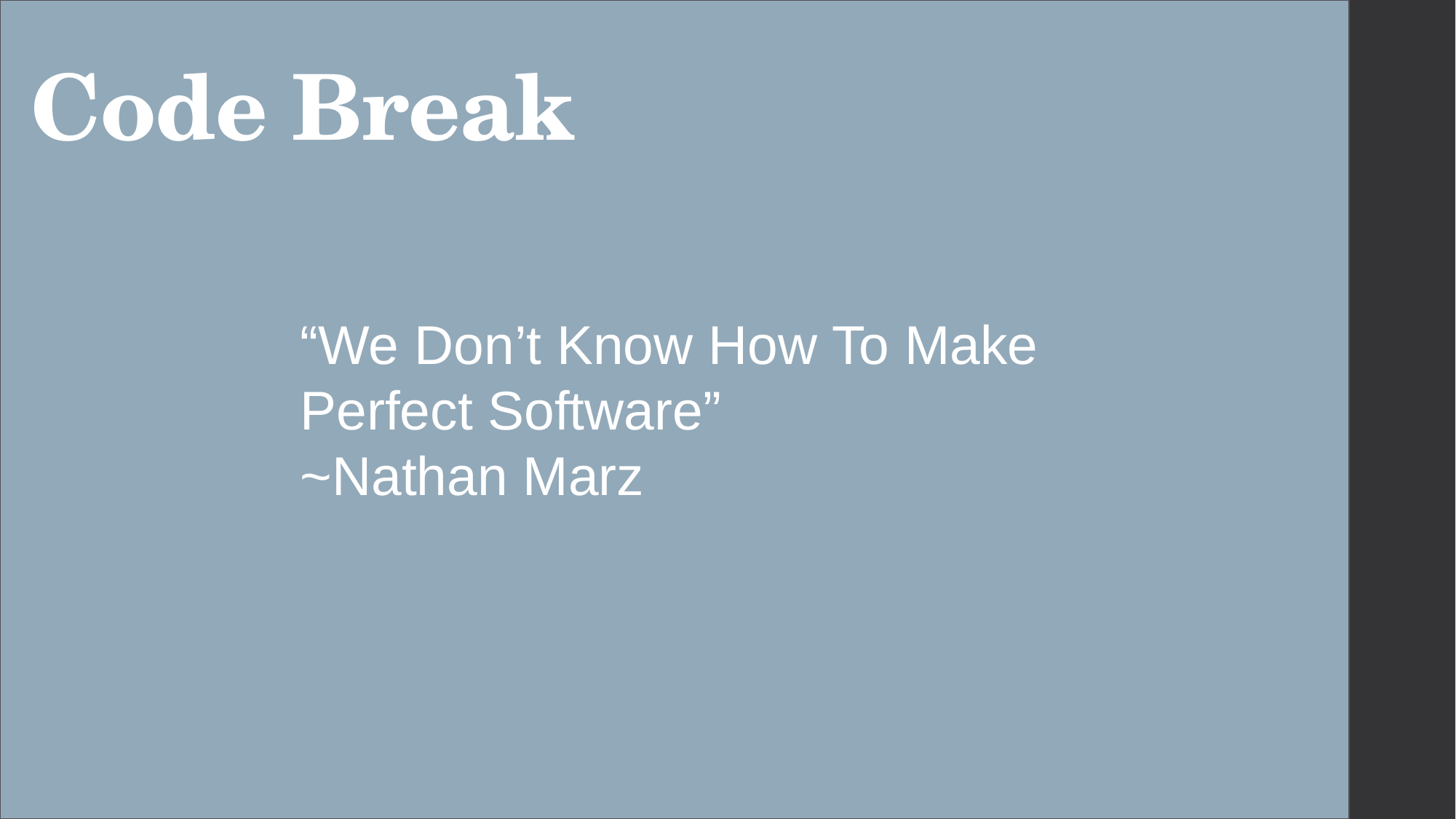

# Code Break
“We Don’t Know How To Make Perfect Software”
~Nathan Marz